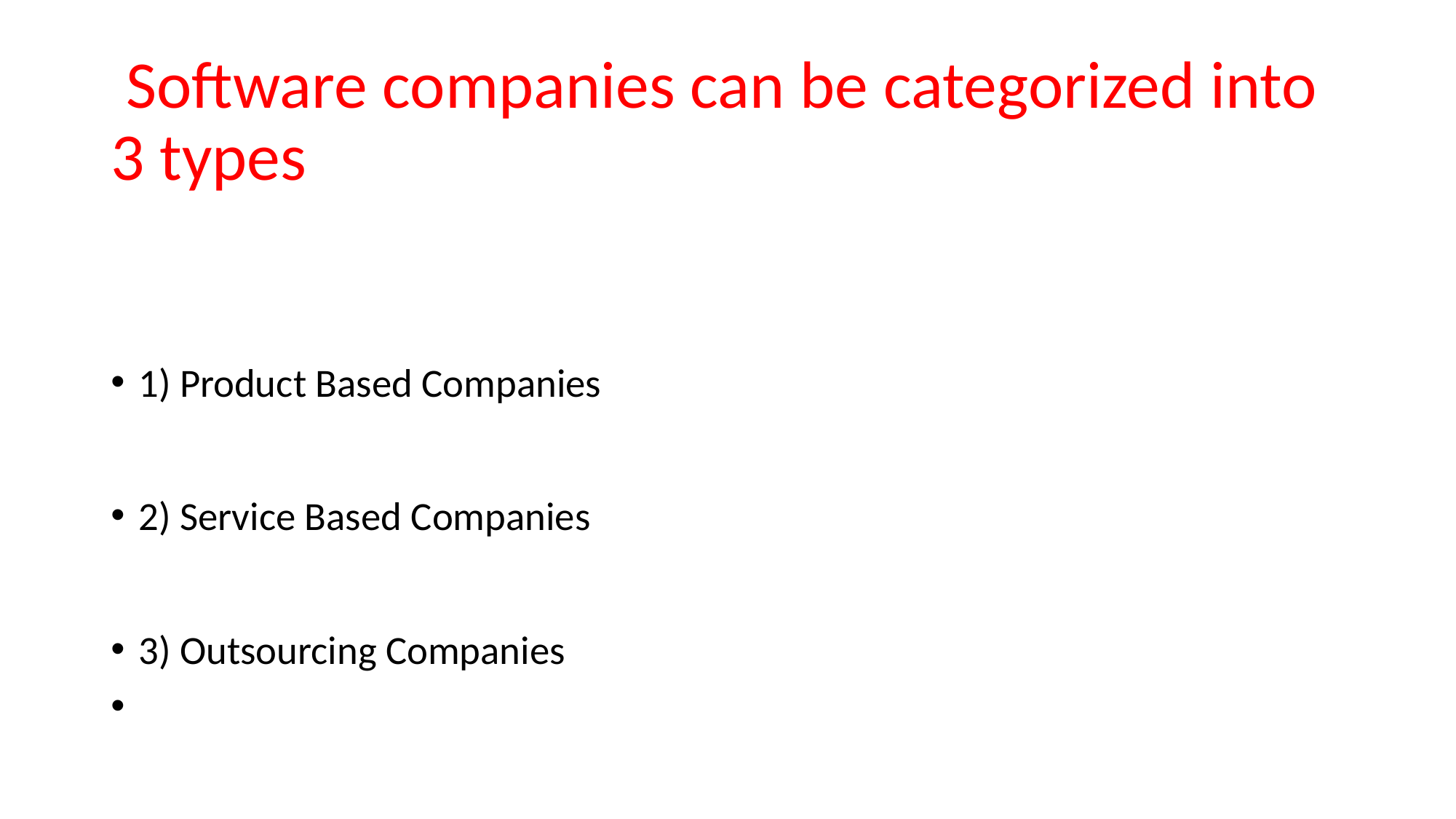

# Software companies can be categorized into 3 types

1) Product Based Companies
2) Service Based Companies
3) Outsourcing Companies